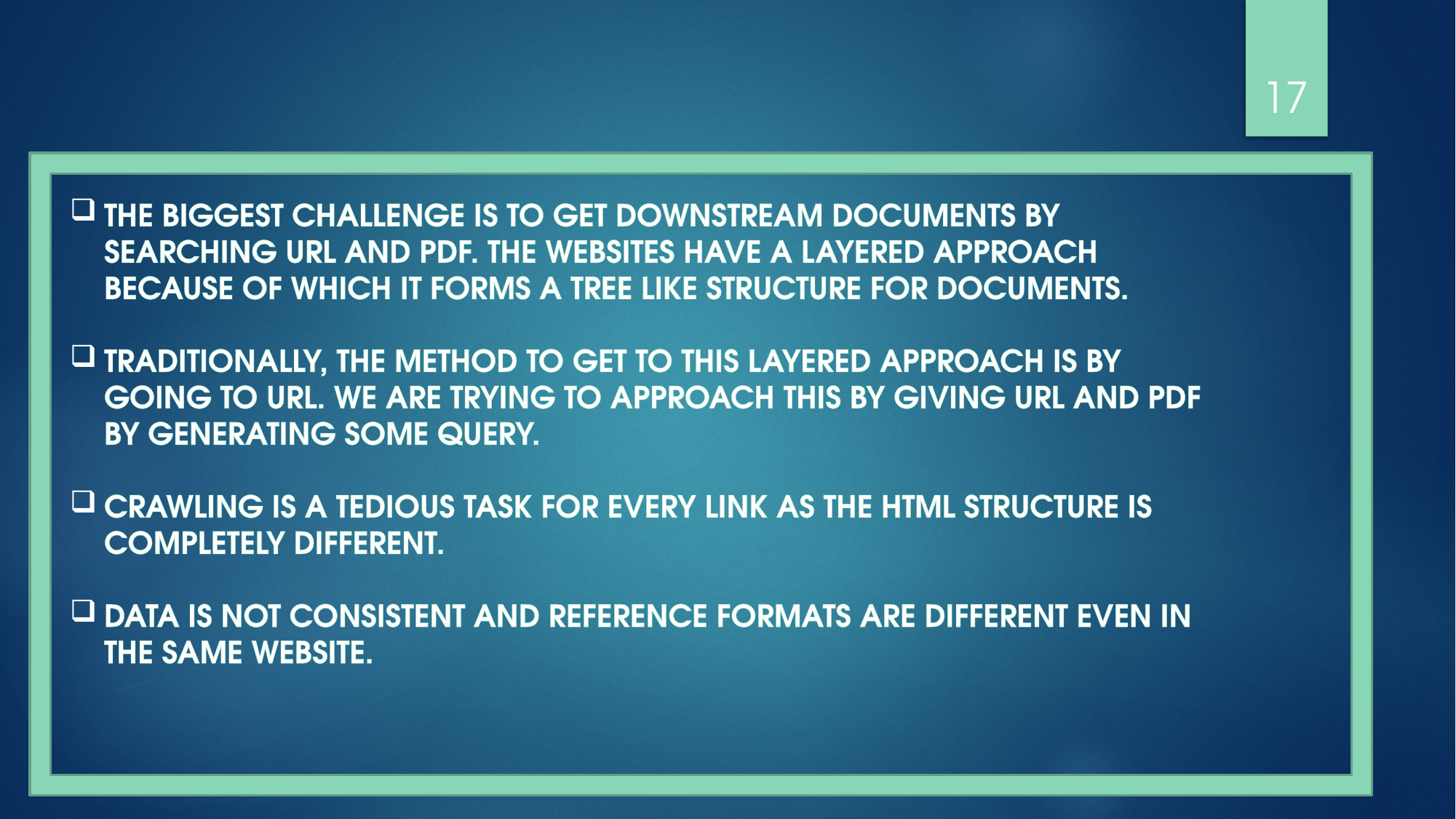

17

THE BIGGEST CHALLENGE IS TO GET DOWNSTREAM DOCUMENTS BY SEARCHING URL AND PDF. THE WEBSITES HAVE A LAYERED APPROACH BECAUSE OF WHICH IT FORMS A TREE LIKE STRUCTURE FOR DOCUMENTS.

TRADITIONALLY, THE METHOD TO GET TO THIS LAYERED APPROACH IS BY GOING TO URL. WE ARE TRYING TO APPROACH THIS BY GIVING URL AND PDF BY GENERATING SOME QUERY.

CRAWLING IS A TEDIOUS TASK FOR EVERY LINK AS THE HTML STRUCTURE IS COMPLETELY DIFFERENT.

DATA IS NOT CONSISTENT AND REFERENCE FORMATS ARE DIFFERENT EVEN IN THE SAME WEBSITE.